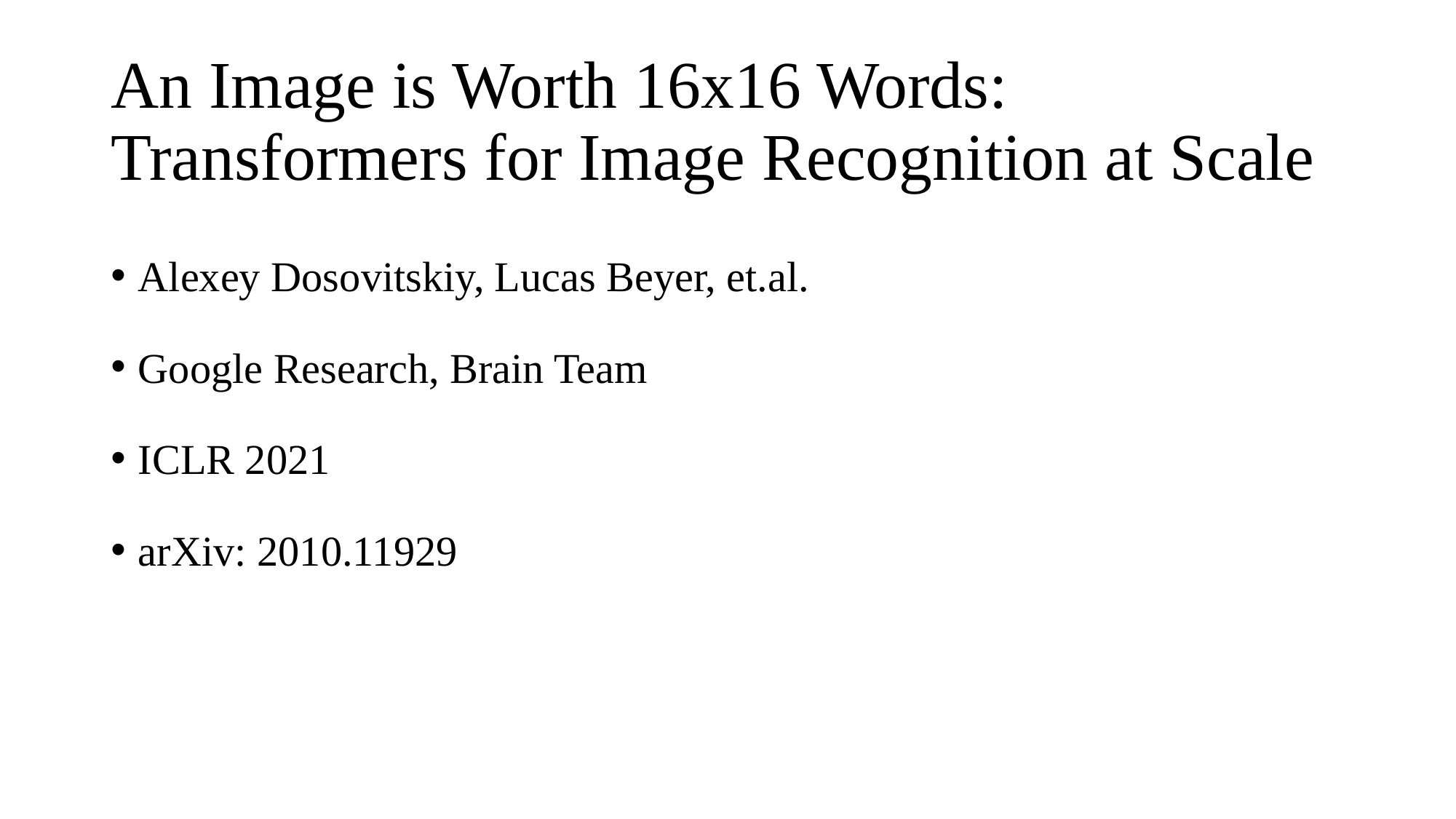

# An Image is Worth 16x16 Words: Transformers for Image Recognition at Scale
Alexey Dosovitskiy, Lucas Beyer, et.al.
Google Research, Brain Team
ICLR 2021
arXiv: 2010.11929